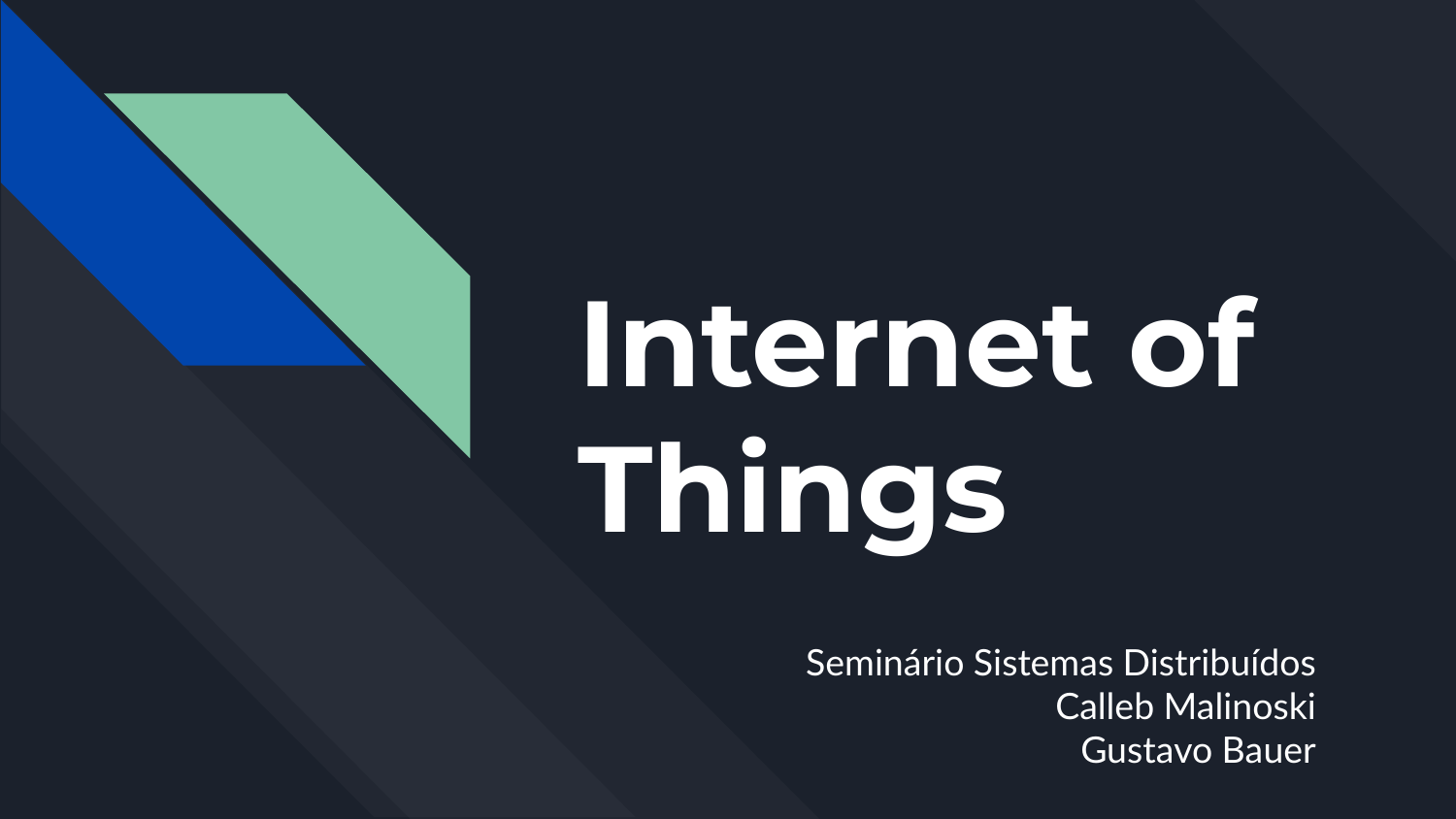

# Internet of Things
Seminário Sistemas Distribuídos
Calleb Malinoski
Gustavo Bauer